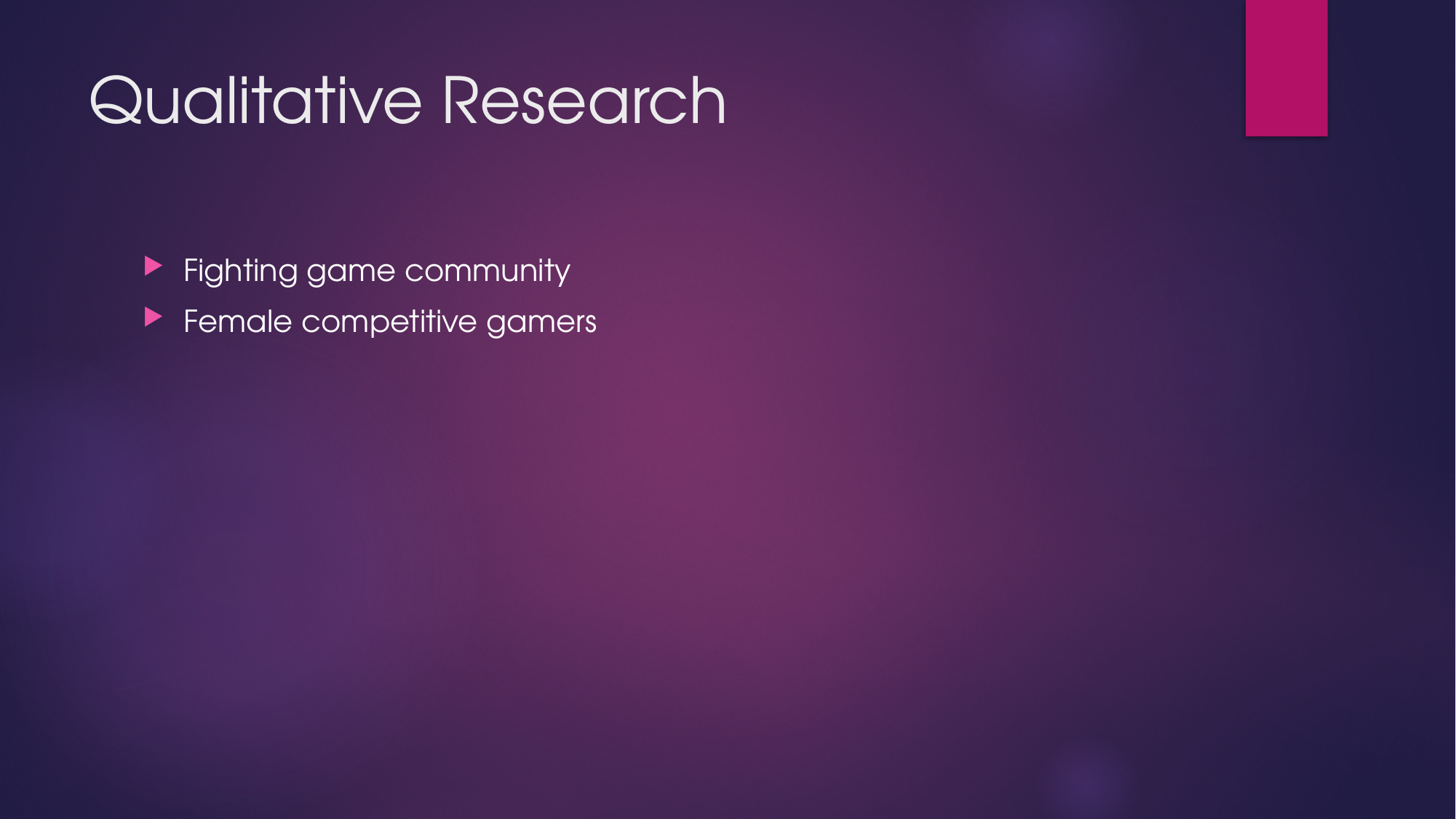

# Qualitative Research
Fighting game community
Female competitive gamers